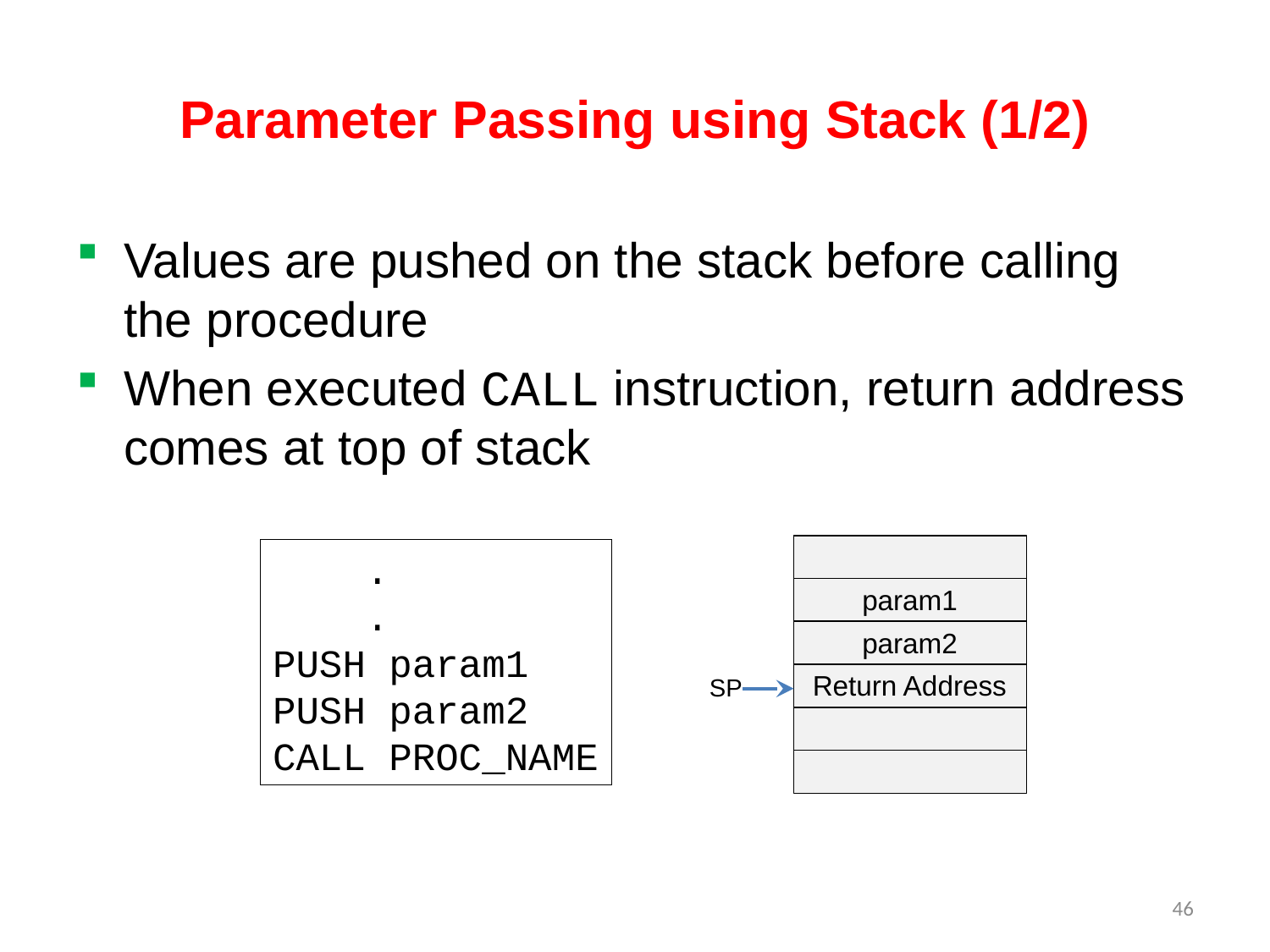

# Parameter Passing using Stack (1/2)
Values are pushed on the stack before calling the procedure
When executed CALL instruction, return address comes at top of stack

param1
param2
Return Address
SP
    .
    .
PUSH param1
PUSH param2
CALL PROC_NAME
46